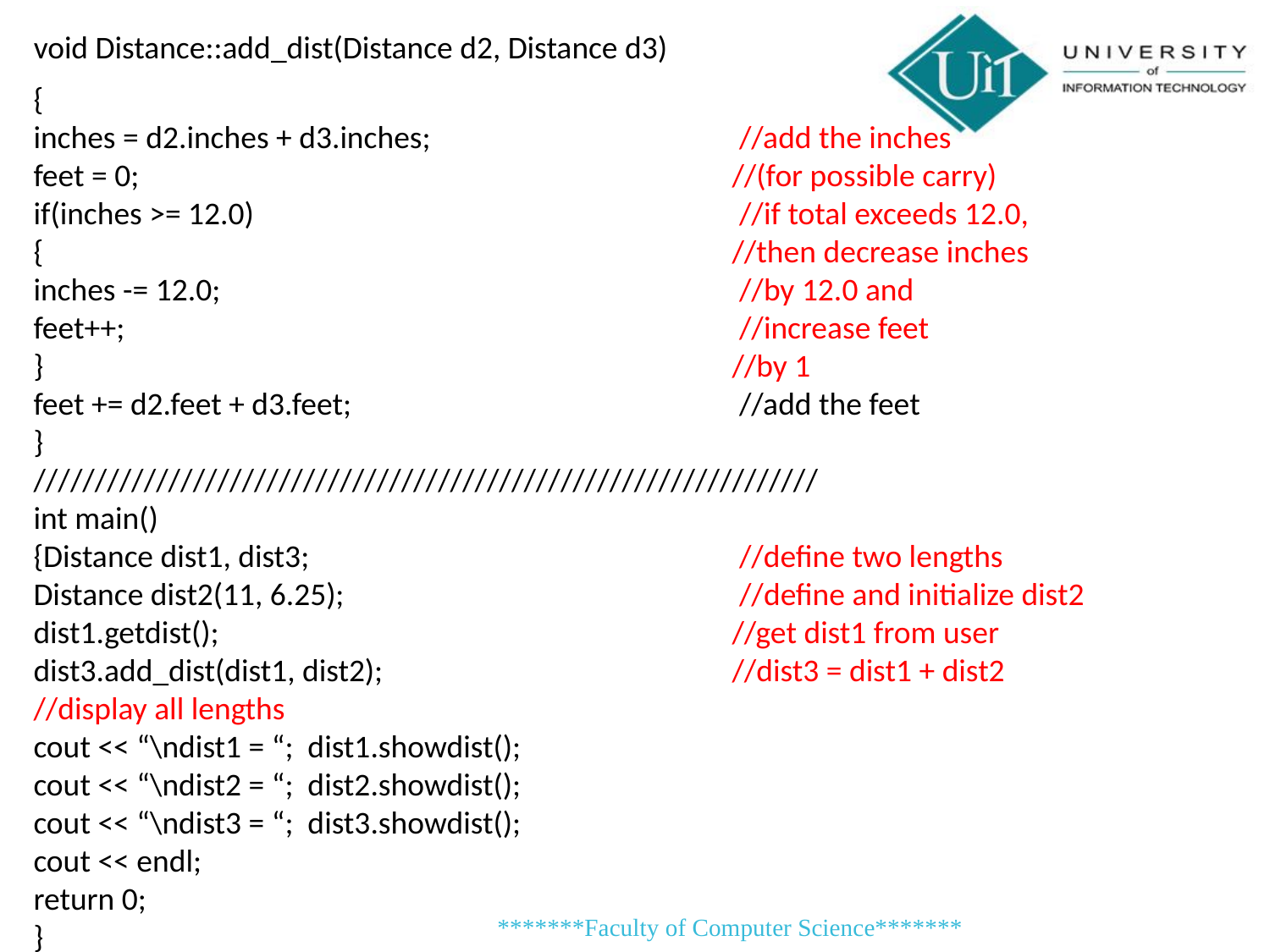

void Distance::add_dist(Distance d2, Distance d3)
{
inches = d2.inches + d3.inches;	 //add the inches
feet = 0;                       	//(for possible carry)
if(inches >= 12.0)             	 //if total exceeds 12.0,
{                            	//then decrease inches
inches -= 12.0;             	 //by 12.0 and
feet++;                     	 //increase feet
}                            	//by 1
feet += d2.feet + d3.feet;     	 //add the feet
}
////////////////////////////////////////////////////////////////
int main()
{Distance dist1, dist3;         	 //define two lengths
Distance dist2(11, 6.25);      	 //define and initialize dist2
dist1.getdist();                	//get dist1 from user
dist3.add_dist(dist1, dist2);   	//dist3 = dist1 + dist2
//display all lengths
cout << “\ndist1 = “;  dist1.showdist();
cout << “\ndist2 = “;  dist2.showdist();
cout << “\ndist3 = “;  dist3.showdist();
cout << endl;
return 0;
}
*******Faculty of Computer Science*******